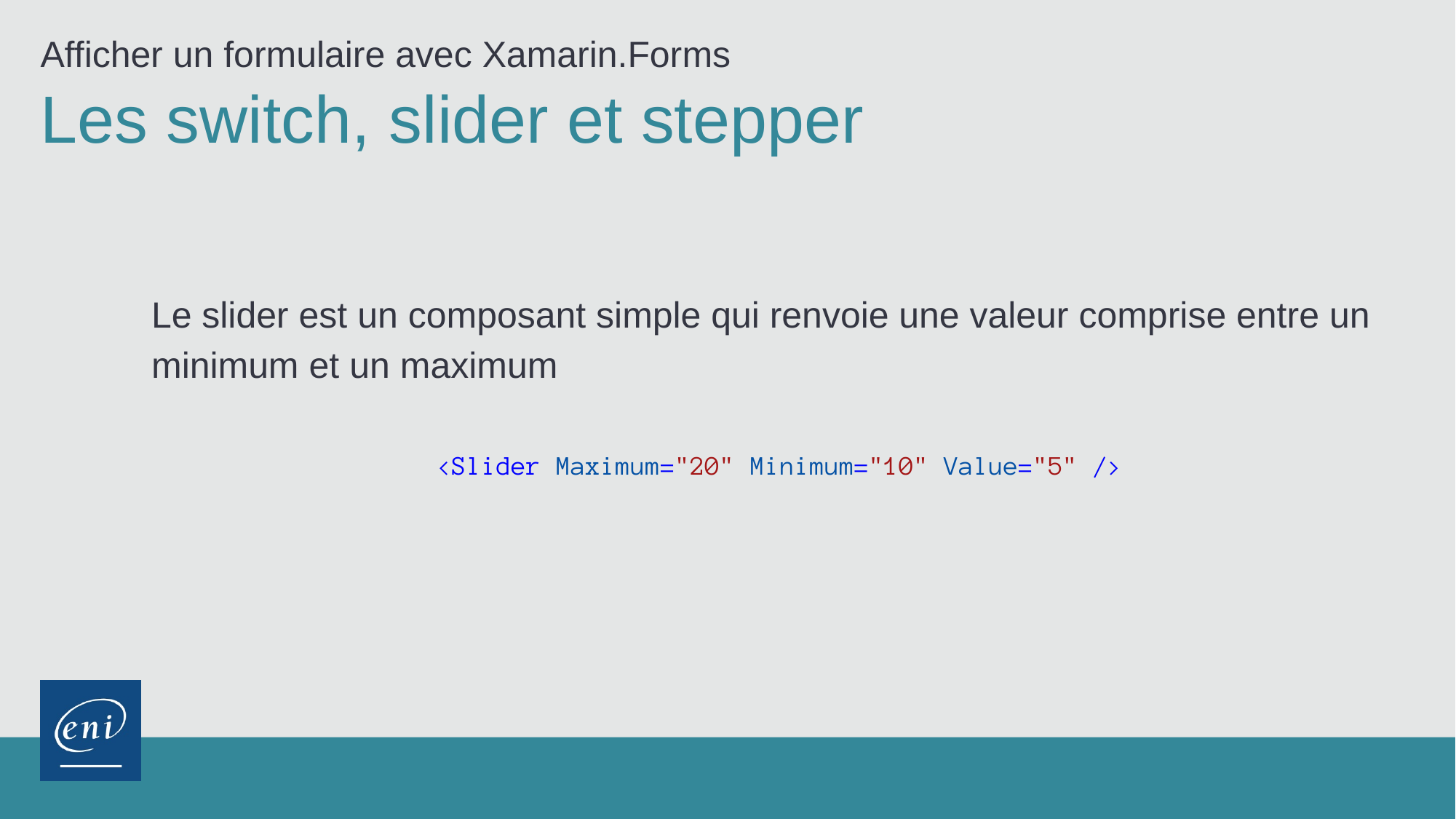

Afficher un formulaire avec Xamarin.Forms
Les switch, slider et stepper
Le slider est un composant simple qui renvoie une valeur comprise entre un minimum et un maximum

<Slider Maximum="20" Minimum="10" Value="5" />